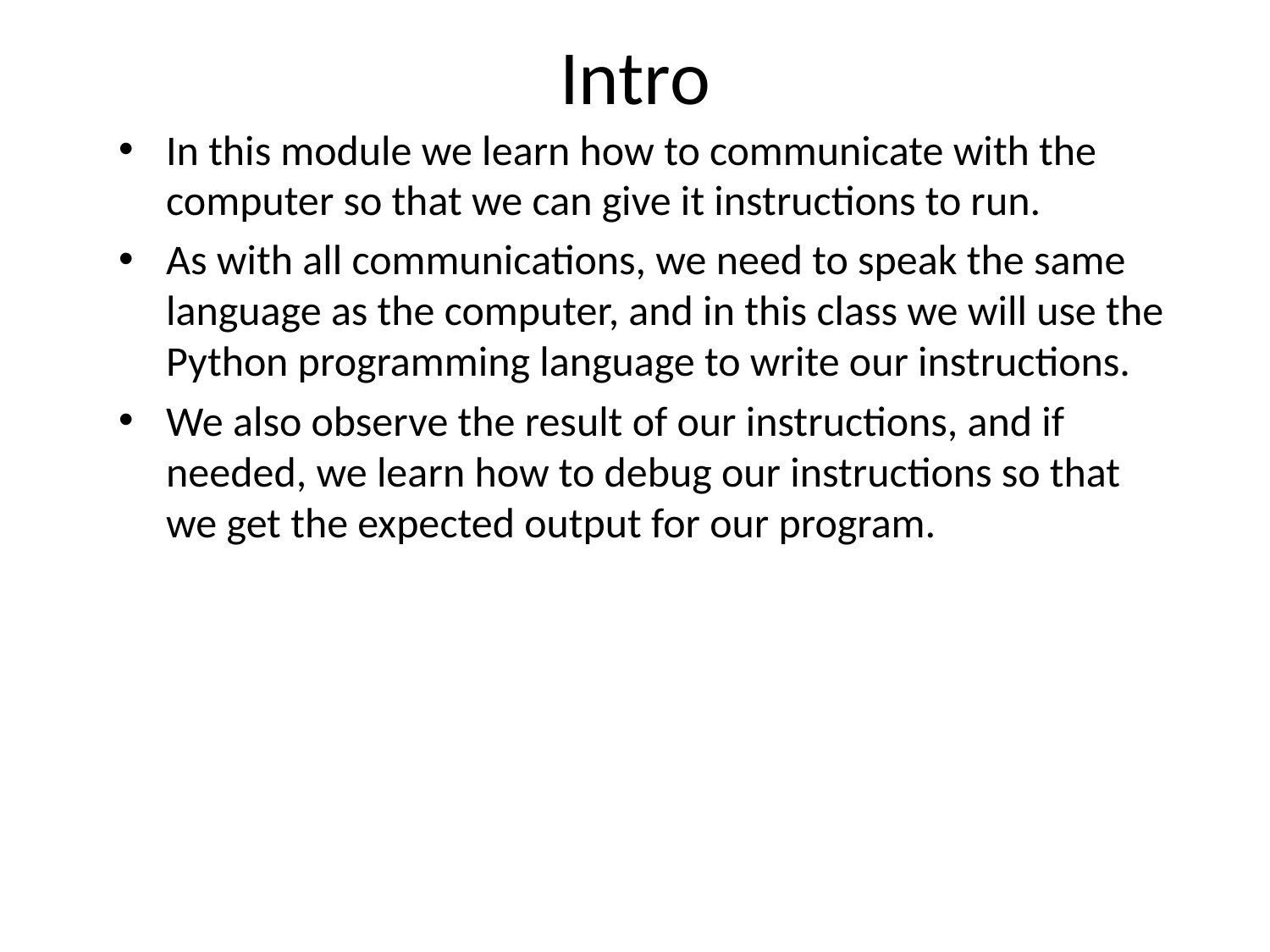

# Intro
In this module we learn how to communicate with the computer so that we can give it instructions to run.
As with all communications, we need to speak the same language as the computer, and in this class we will use the Python programming language to write our instructions.
We also observe the result of our instructions, and if needed, we learn how to debug our instructions so that we get the expected output for our program.